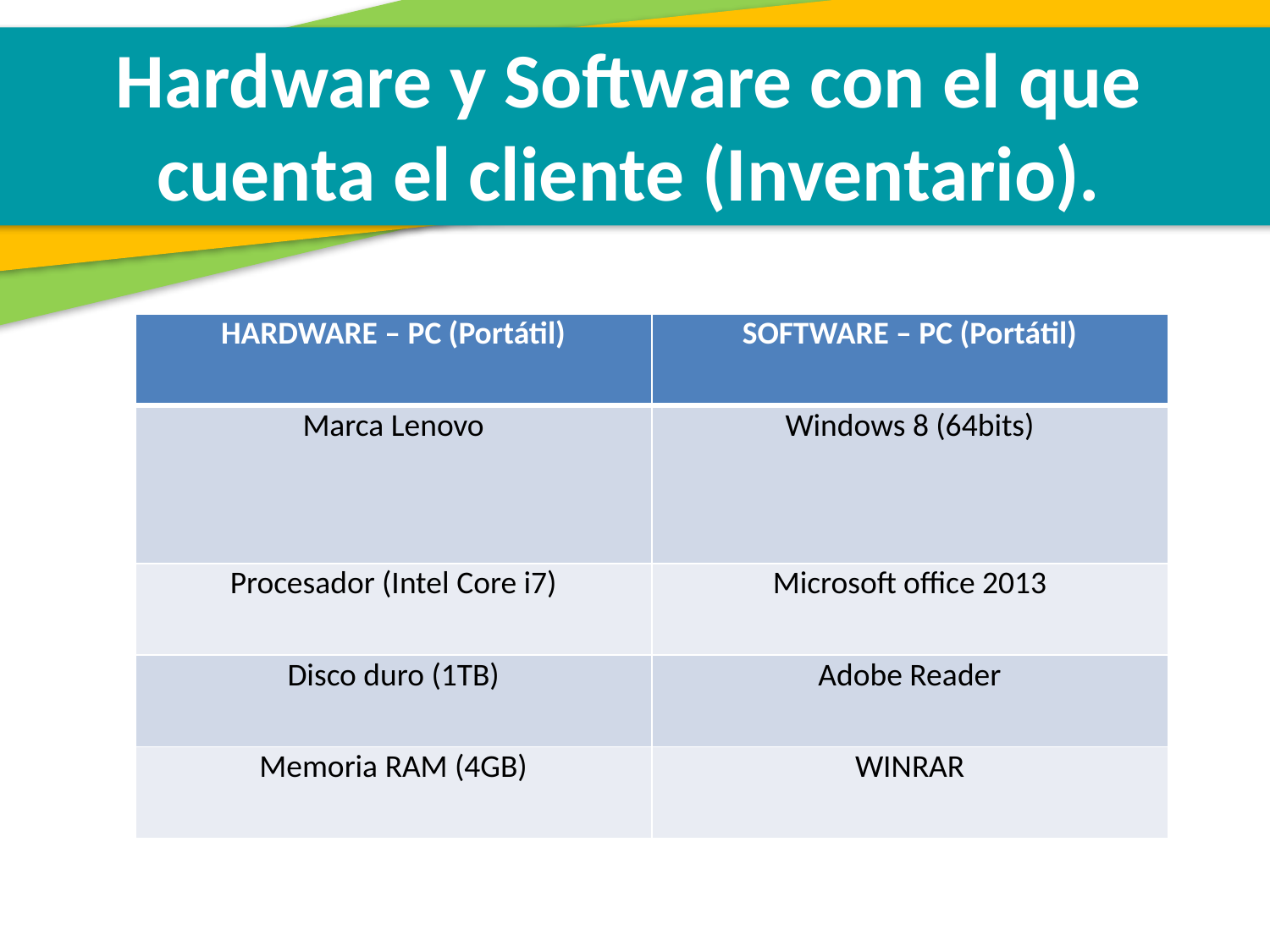

Hardware y Software con el que cuenta el cliente (Inventario).
| HARDWARE – PC (Portátil) | SOFTWARE – PC (Portátil) |
| --- | --- |
| Marca Lenovo | Windows 8 (64bits) |
| Procesador (Intel Core i7) | Microsoft office 2013 |
| Disco duro (1TB) | Adobe Reader |
| Memoria RAM (4GB) | WINRAR |